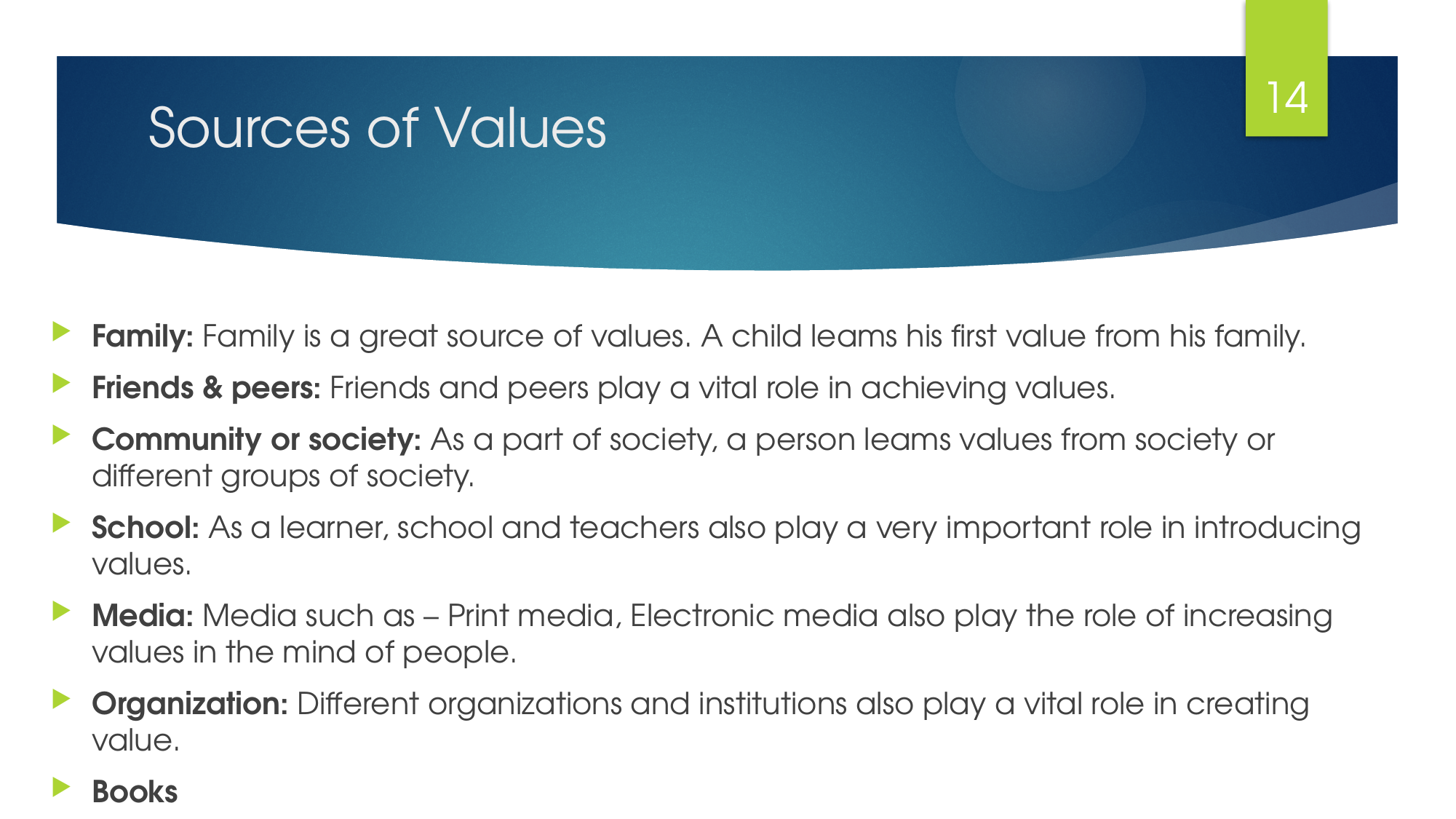

14
# Sources of Values

Family: Family is a great source of values. A child leams his first value from his family.
Friends & peers: Friends and peers play a vital role in achieving values.
Community or society: As a part of society, a person leams values from society or different groups of society.
School: As a learner, school and teachers also play a very important role in introducing values.
Media: Media such as – Print media, Electronic media also play the role of increasing values in the mind of people.
Organization: Different organizations and institutions also play a vital role in creating value.
Books